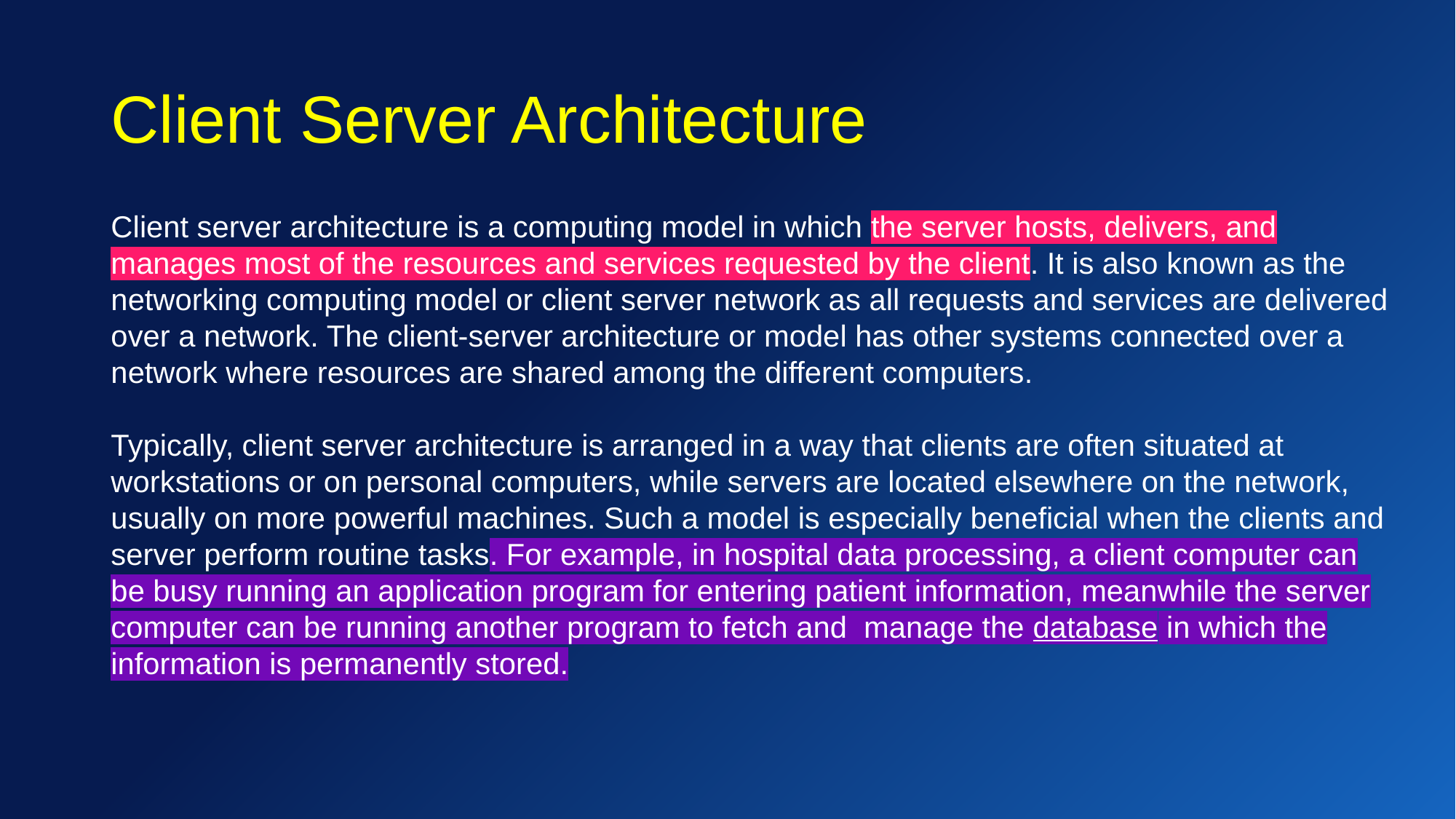

# Client Server Architecture
Client server architecture is a computing model in which the server hosts, delivers, and manages most of the resources and services requested by the client. It is also known as the networking computing model or client server network as all requests and services are delivered over a network. The client-server architecture or model has other systems connected over a network where resources are shared among the different computers.

Typically, client server architecture is arranged in a way that clients are often situated at workstations or on personal computers, while servers are located elsewhere on the network, usually on more powerful machines. Such a model is especially beneficial when the clients and server perform routine tasks. For example, in hospital data processing, a client computer can be busy running an application program for entering patient information, meanwhile the server computer can be running another program to fetch and  manage the database in which the information is permanently stored.